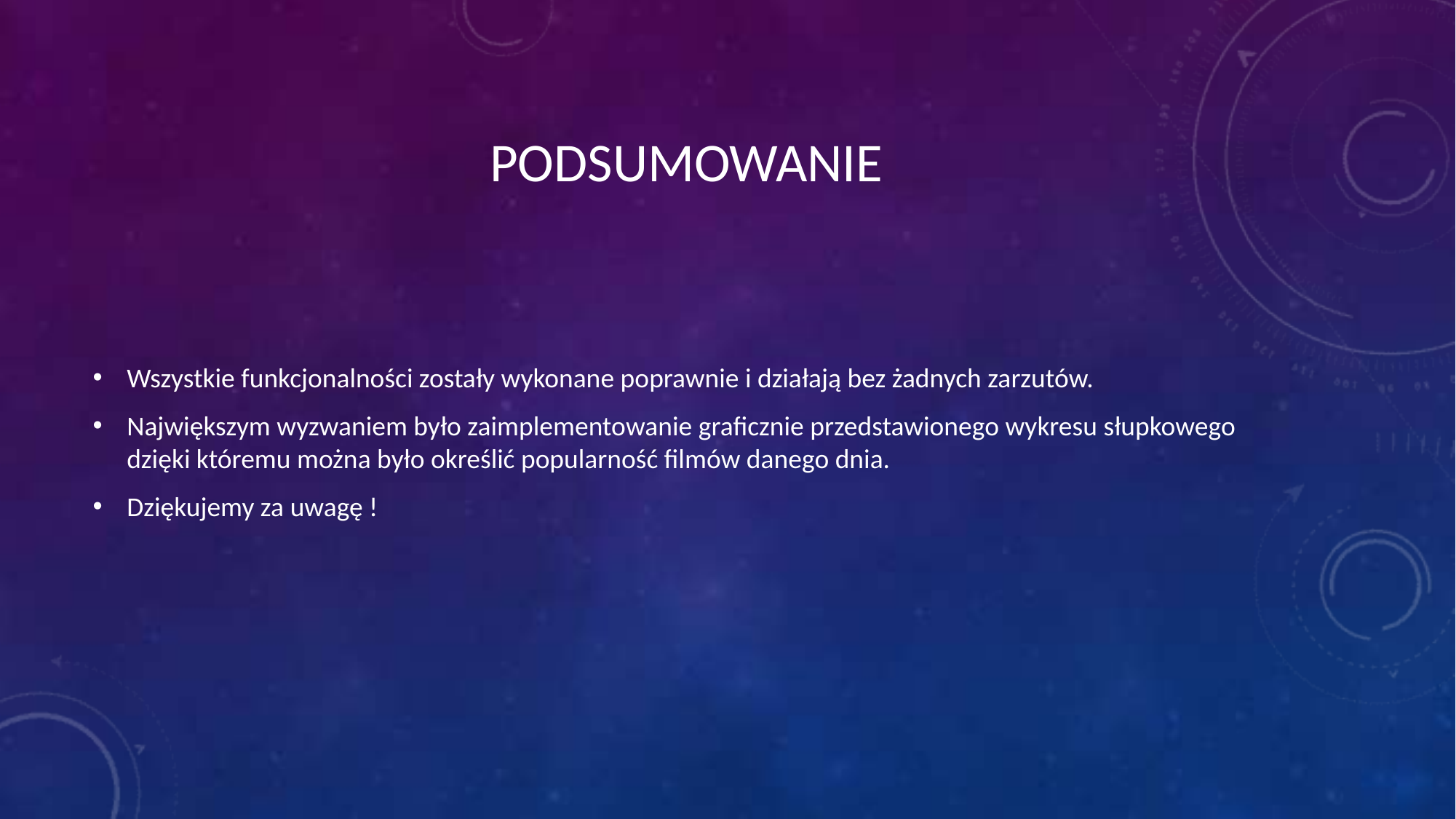

# PodSUMOWANIE
Wszystkie funkcjonalności zostały wykonane poprawnie i działają bez żadnych zarzutów.
Największym wyzwaniem było zaimplementowanie graficznie przedstawionego wykresu słupkowego dzięki któremu można było określić popularność filmów danego dnia.
Dziękujemy za uwagę !